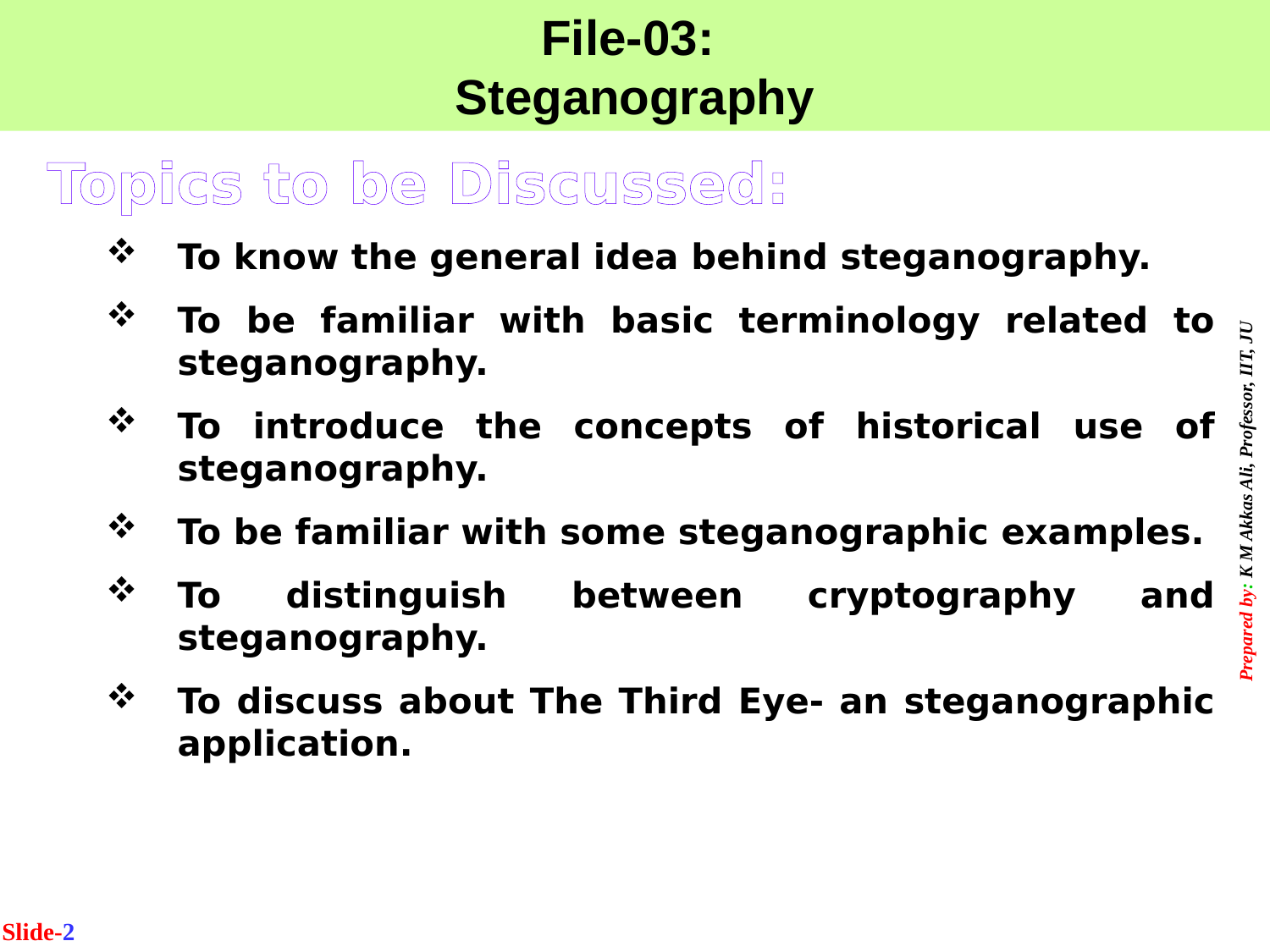

File-03:
Steganography
Topics to be Discussed:
To know the general idea behind steganography.
To be familiar with basic terminology related to steganography.
To introduce the concepts of historical use of steganography.
To be familiar with some steganographic examples.
To distinguish between cryptography and steganography.
To discuss about The Third Eye- an steganographic application.
Slide-2